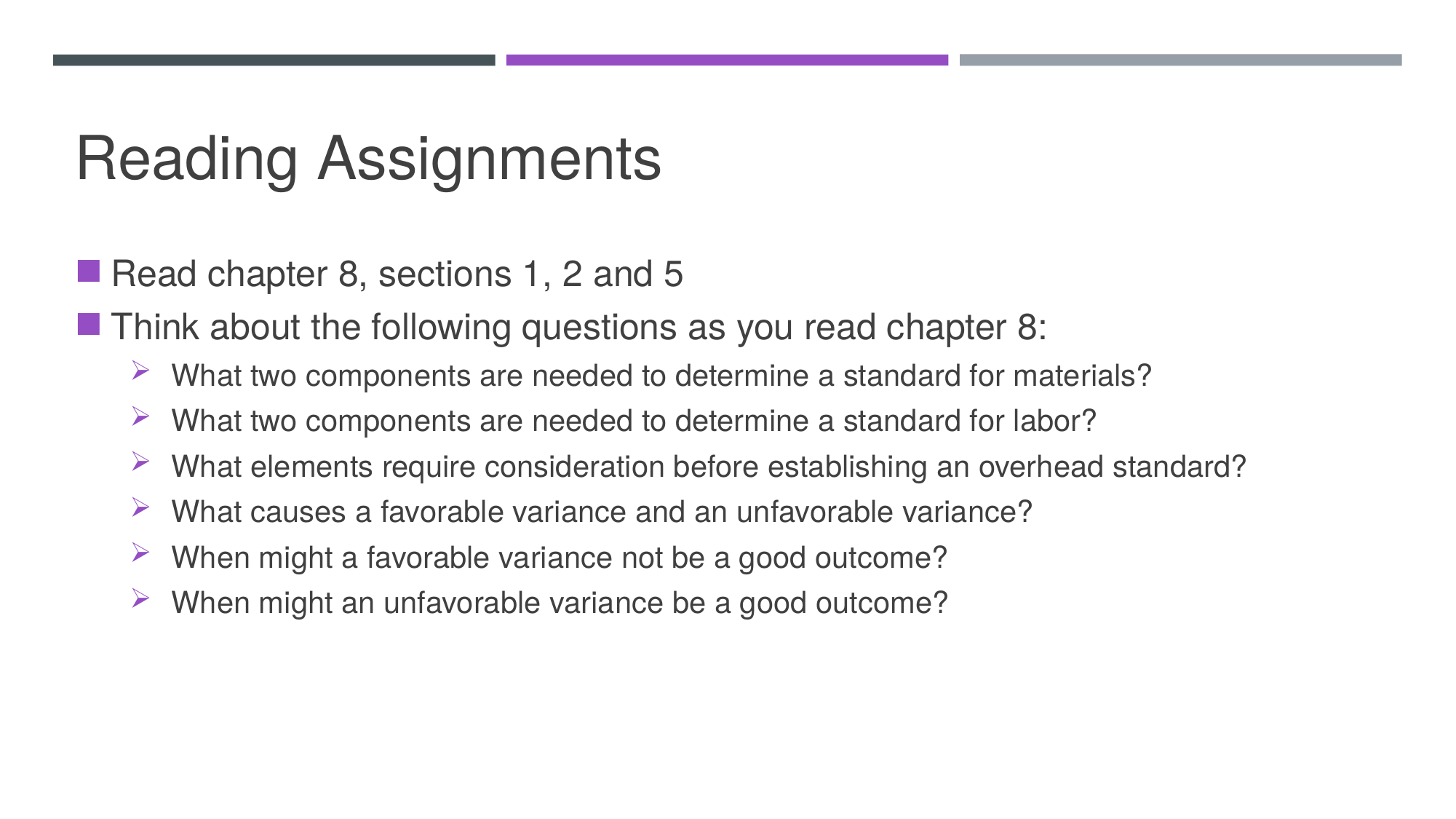

# Reading Assignments
Read chapter 8, sections 1, 2 and 5
Think about the following questions as you read chapter 8:
What two components are needed to determine a standard for materials?
What two components are needed to determine a standard for labor?
What elements require consideration before establishing an overhead standard?
What causes a favorable variance and an unfavorable variance?
When might a favorable variance not be a good outcome?
When might an unfavorable variance be a good outcome?
4